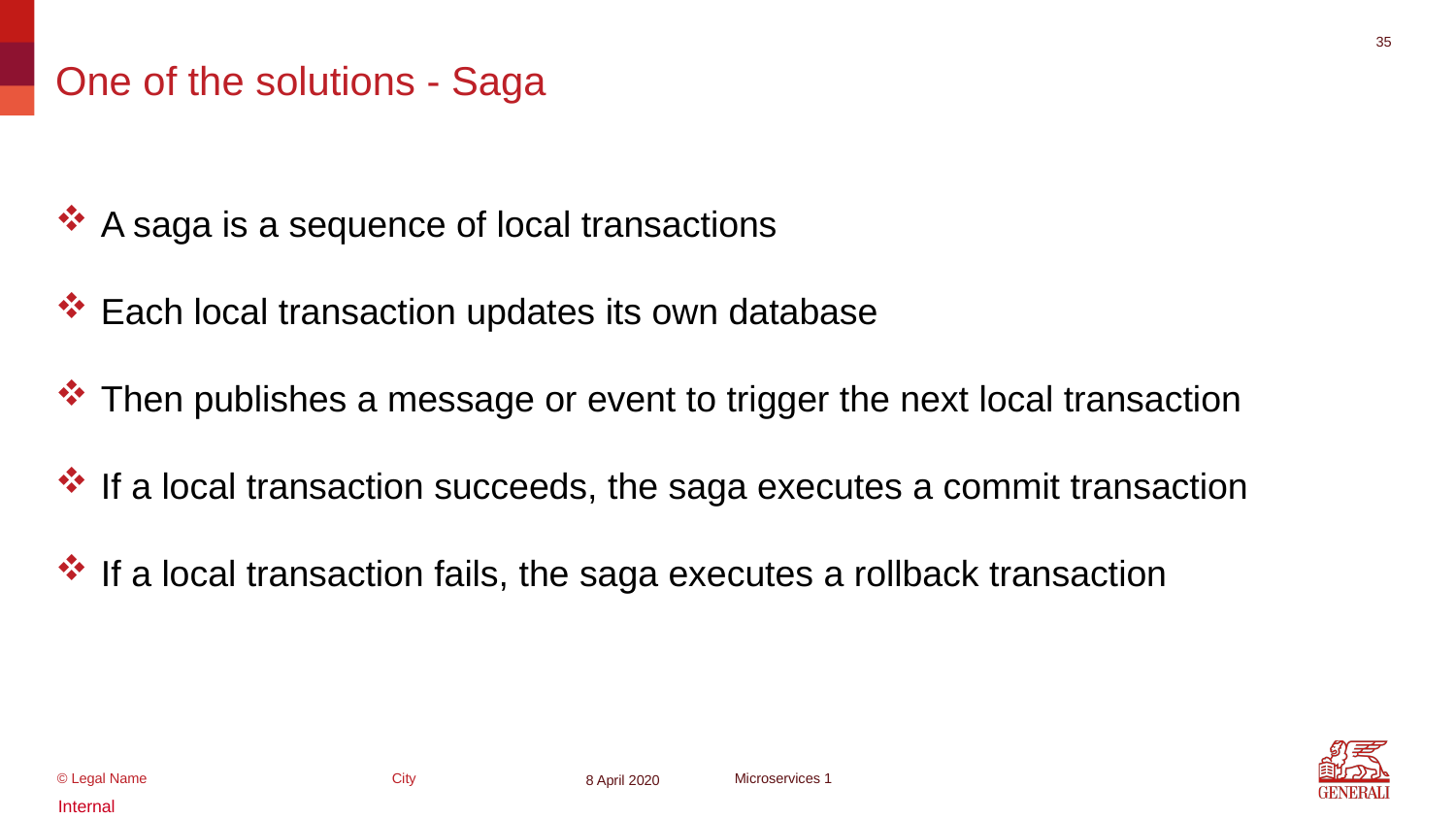

35
# One of the solutions - Saga

A saga is a sequence of local transactions

Each local transaction updates its own database

Then publishes a message or event to trigger the next local transaction

If a local transaction succeeds, the saga executes a commit transaction

If a local transaction fails, the saga executes a rollback transaction

8 April 2020
Microservices 1